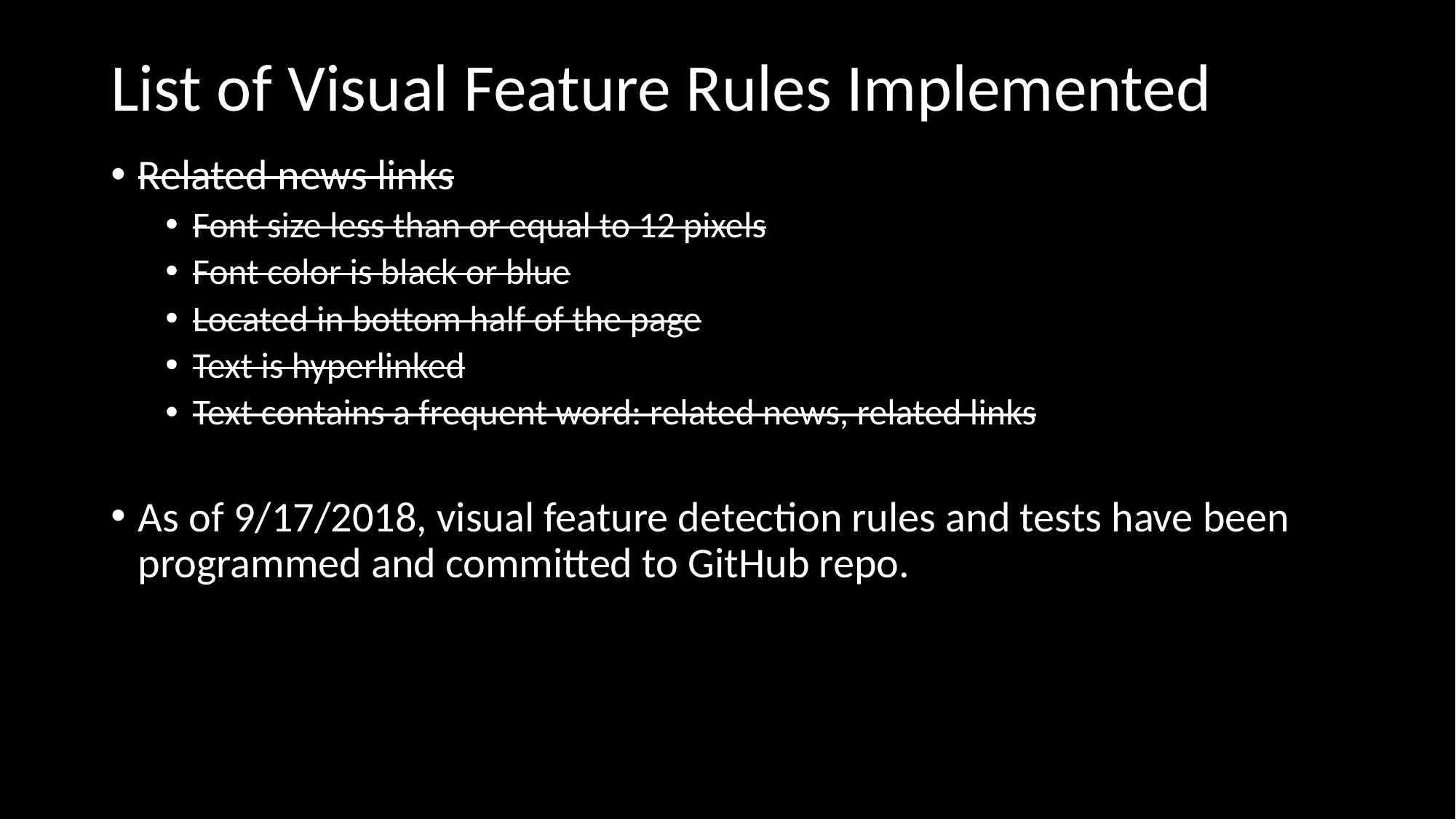

# List of Visual Feature Rules Implemented
Related news links
Font size less than or equal to 12 pixels
Font color is black or blue
Located in bottom half of the page
Text is hyperlinked
Text contains a frequent word: related news, related links

As of 9/17/2018, visual feature detection rules and tests have been programmed and committed to GitHub repo.